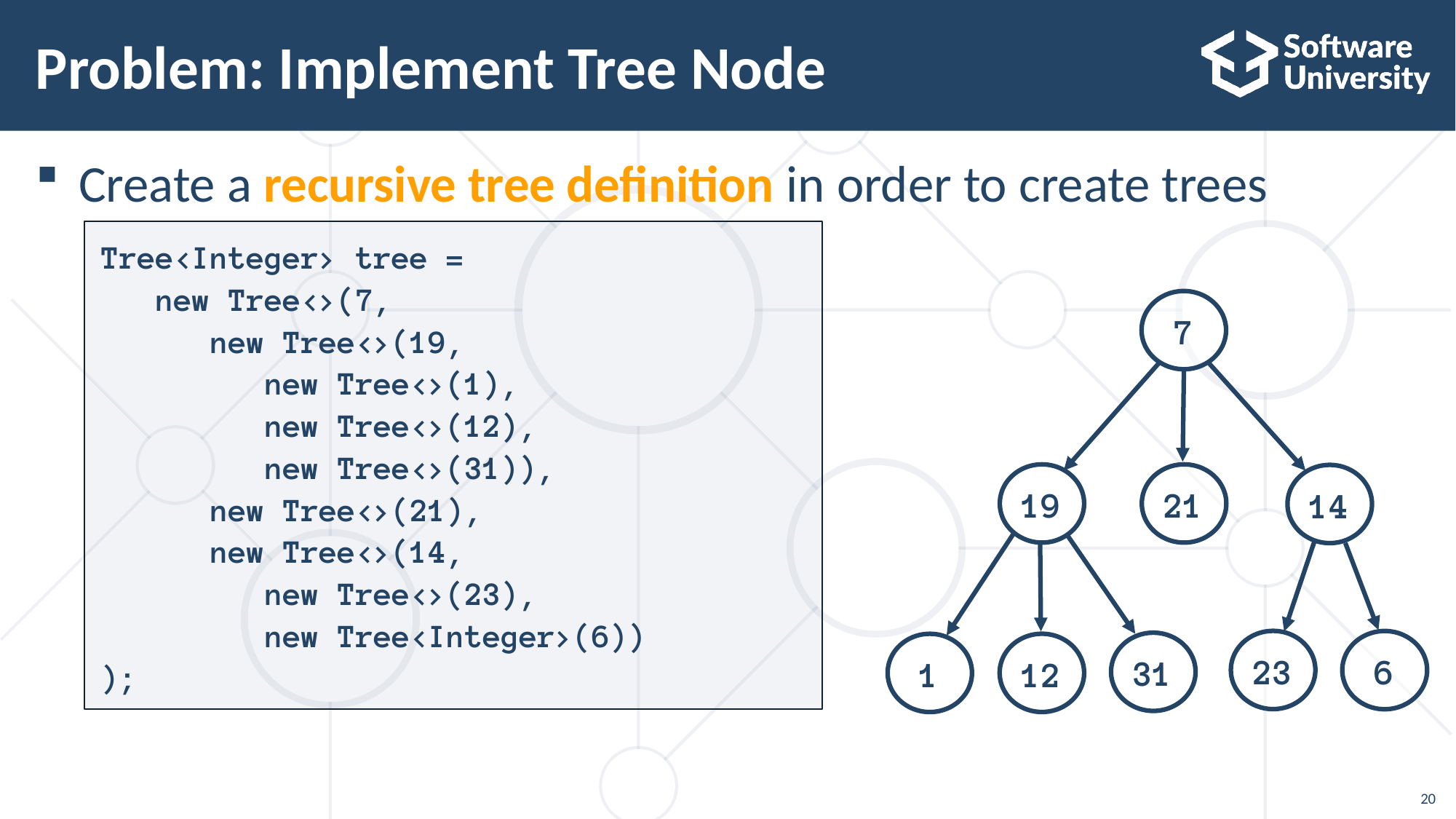

20
# Problem: Implement Tree Node
Create a recursive tree definition in order to create trees
Tree<Integer> tree =
   new Tree<>(7,
      new Tree<>(19,
         new Tree<>(1),
         new Tree<>(12),
         new Tree<>(31)),
      new Tree<>(21),
      new Tree<>(14,
         new Tree<>(23),
         new Tree<Integer>(6))
);
7

21
19
14

23
6
31
12
1